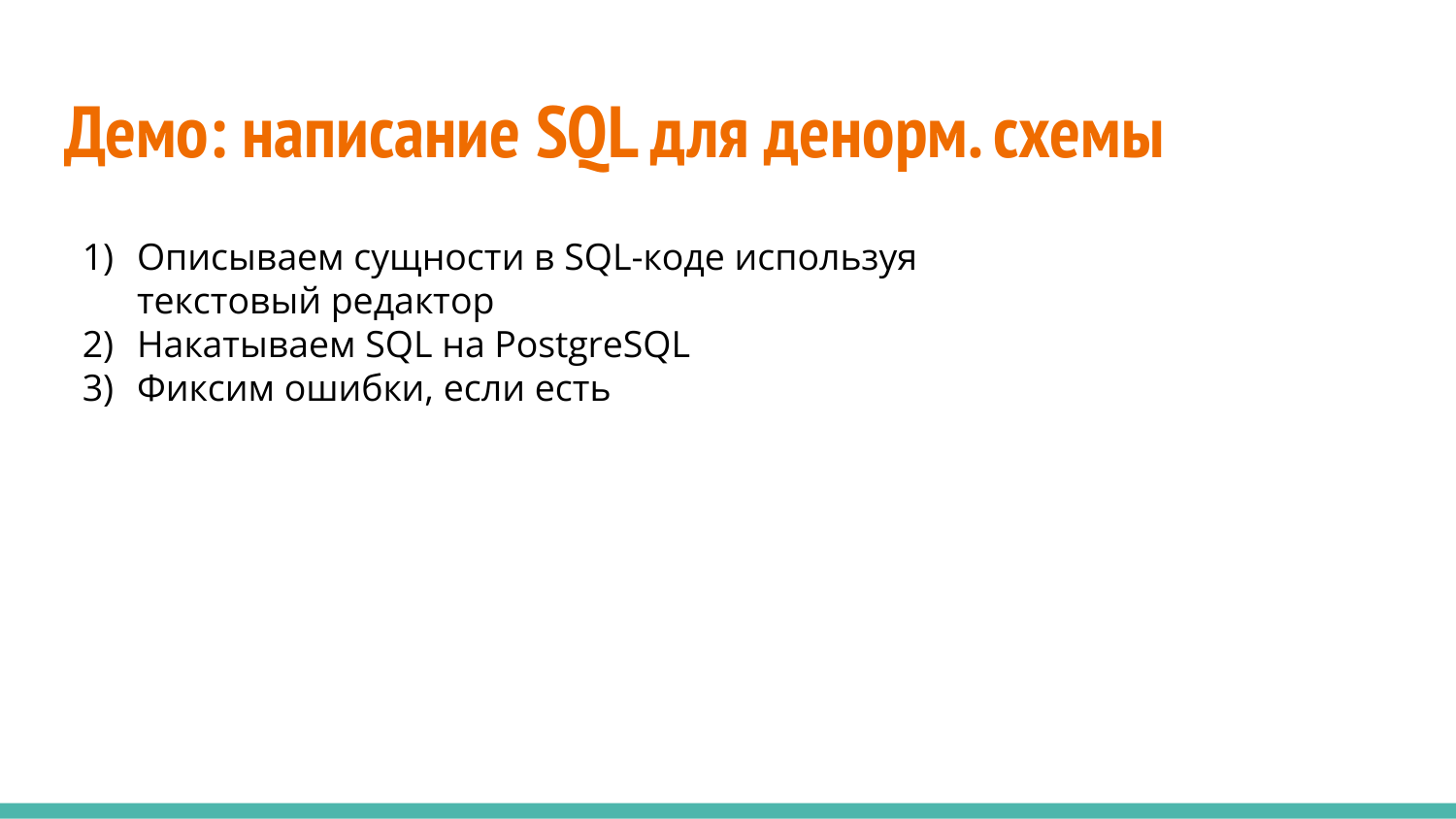

# Демо: написание SQL для денорм. схемы
Описываем сущности в SQL-коде используя текстовый редактор
Накатываем SQL на PostgreSQL
Фиксим ошибки, если есть